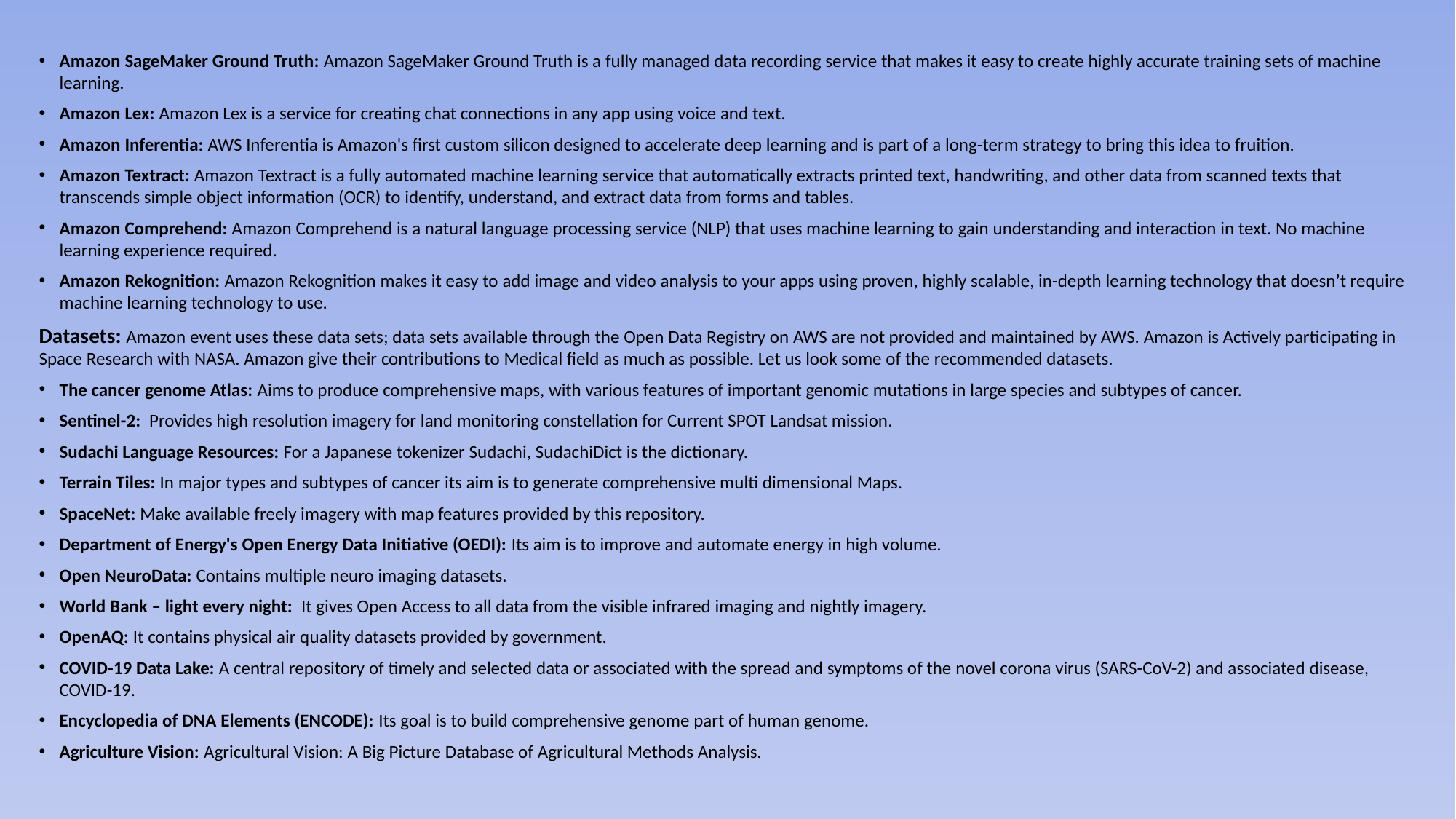

Amazon SageMaker Ground Truth: Amazon SageMaker Ground Truth is a fully managed data recording service that makes it easy to create highly accurate training sets of machine learning.
Amazon Lex: Amazon Lex is a service for creating chat connections in any app using voice and text.
Amazon Inferentia: AWS Inferentia is Amazon's first custom silicon designed to accelerate deep learning and is part of a long-term strategy to bring this idea to fruition.
Amazon Textract: Amazon Textract is a fully automated machine learning service that automatically extracts printed text, handwriting, and other data from scanned texts that transcends simple object information (OCR) to identify, understand, and extract data from forms and tables.
Amazon Comprehend: Amazon Comprehend is a natural language processing service (NLP) that uses machine learning to gain understanding and interaction in text. No machine learning experience required.
Amazon Rekognition: Amazon Rekognition makes it easy to add image and video analysis to your apps using proven, highly scalable, in-depth learning technology that doesn’t require machine learning technology to use.
Datasets: Amazon event uses these data sets; data sets available through the Open Data Registry on AWS are not provided and maintained by AWS. Amazon is Actively participating in Space Research with NASA. Amazon give their contributions to Medical field as much as possible. Let us look some of the recommended datasets.
The cancer genome Atlas: Aims to produce comprehensive maps, with various features of important genomic mutations in large species and subtypes of cancer.
Sentinel-2:  Provides high resolution imagery for land monitoring constellation for Current SPOT Landsat mission.
Sudachi Language Resources: For a Japanese tokenizer Sudachi, SudachiDict is the dictionary.
Terrain Tiles: In major types and subtypes of cancer its aim is to generate comprehensive multi dimensional Maps.
SpaceNet: Make available freely imagery with map features provided by this repository.
Department of Energy's Open Energy Data Initiative (OEDI): Its aim is to improve and automate energy in high volume.
Open NeuroData: Contains multiple neuro imaging datasets.
World Bank – light every night:  It gives Open Access to all data from the visible infrared imaging and nightly imagery.
OpenAQ: It contains physical air quality datasets provided by government.
COVID-19 Data Lake: A central repository of timely and selected data or associated with the spread and symptoms of the novel corona virus (SARS-CoV-2) and associated disease, COVID-19.
Encyclopedia of DNA Elements (ENCODE): Its goal is to build comprehensive genome part of human genome.
Agriculture Vision: Agricultural Vision: A Big Picture Database of Agricultural Methods Analysis.